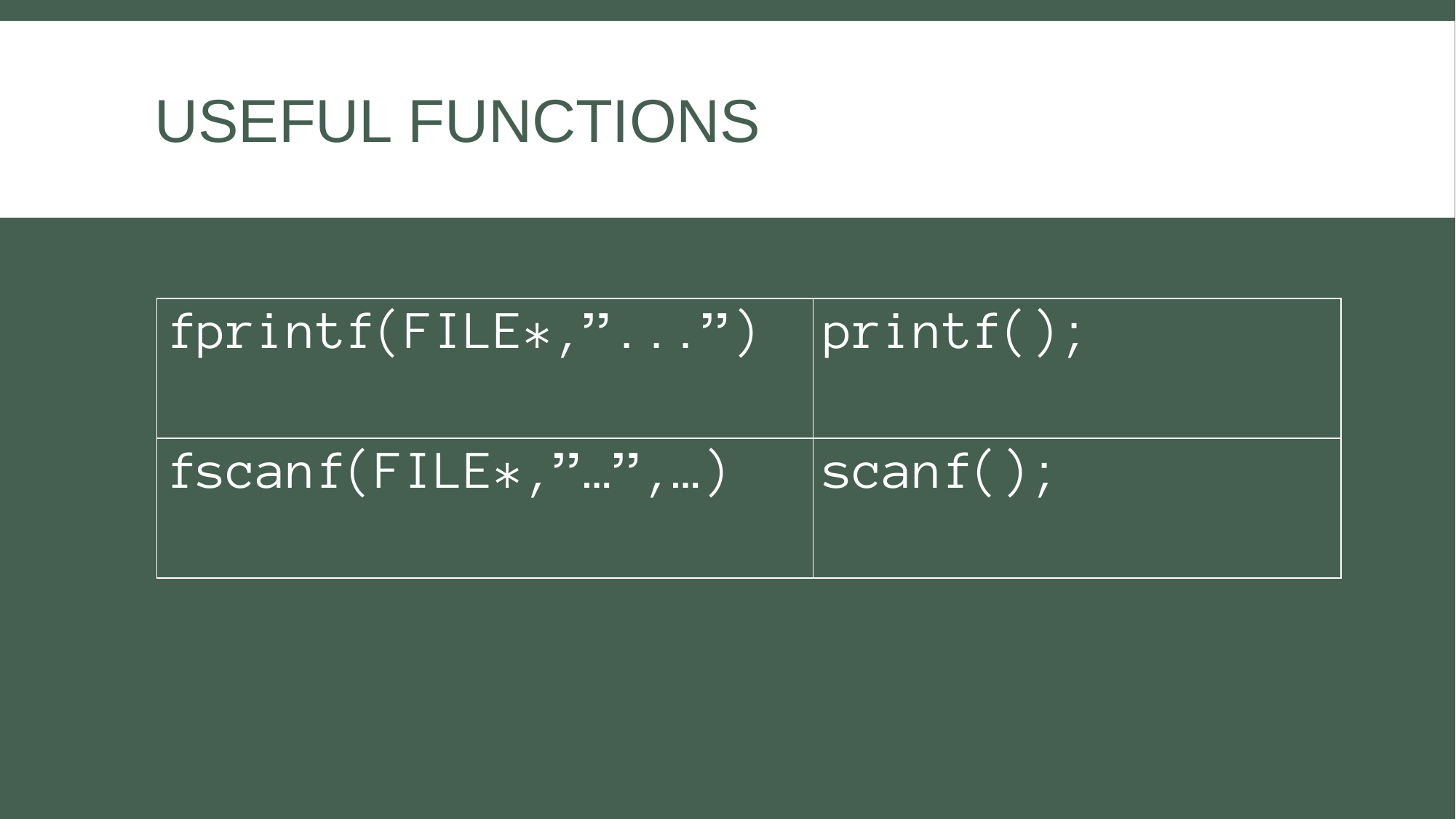

# USEFUL FUNCTIONS

| fprintf(FILE\*,”...”) | printf(); |
| --- | --- |
| fscanf(FILE\*,”…”,…) | scanf(); |